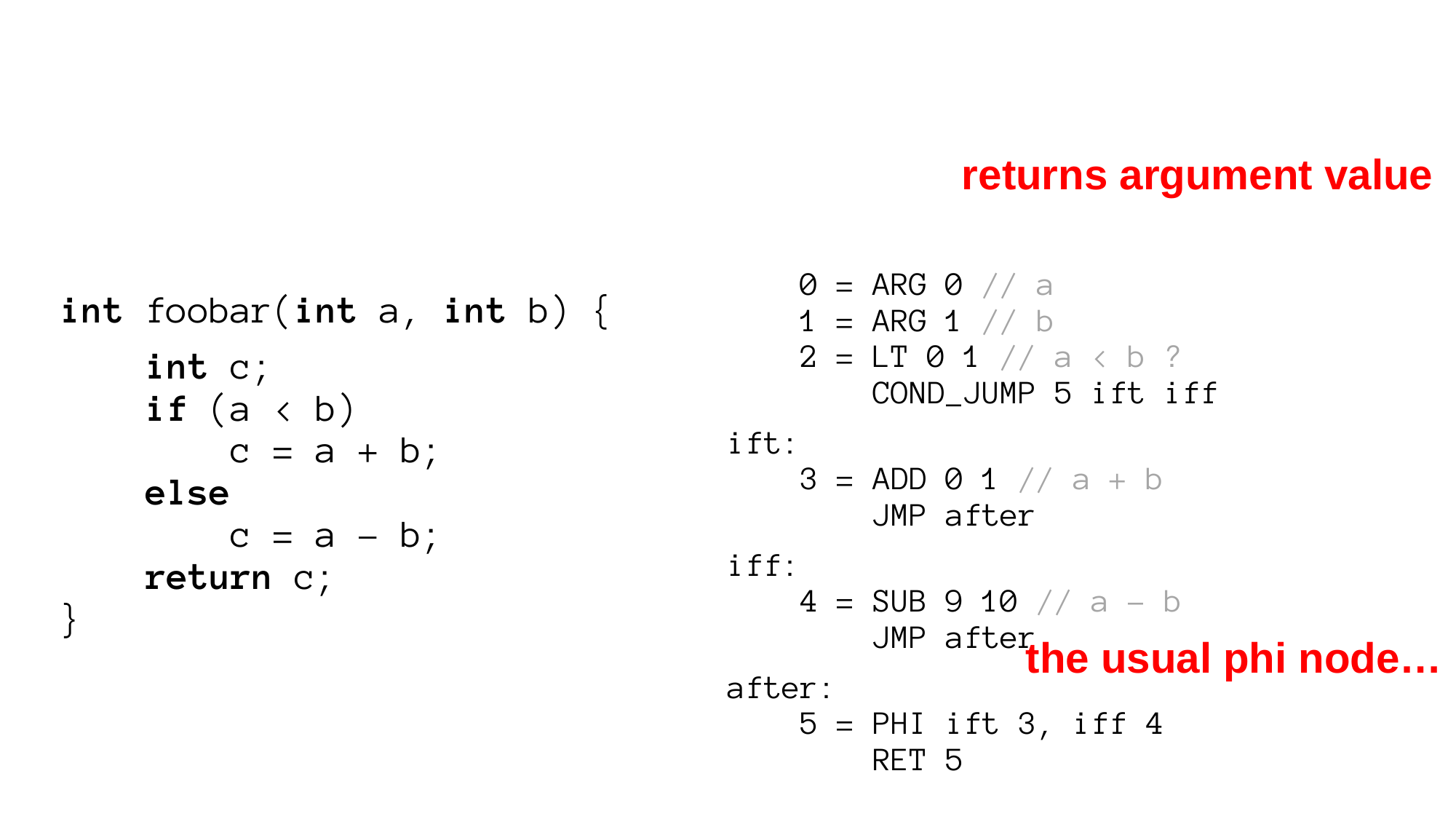

int foobar(int a, int b) {
    int c;
    if (a < b)
        c = a + b;
    else
        c = a – b;
    return c;
}

    0 = ARG 0 // a
    1 = ARG 1 // b
    2 = LT 0 1 // a < b ?
        COND_JUMP 5 ift iff
ift:
    3 = ADD 0 1 // a + b
        JMP after
iff:
    4 = SUB 9 10 // a - b
        JMP after
after:
    5 = PHI ift 3, iff 4
        RET 5
returns argument value
the usual phi node…